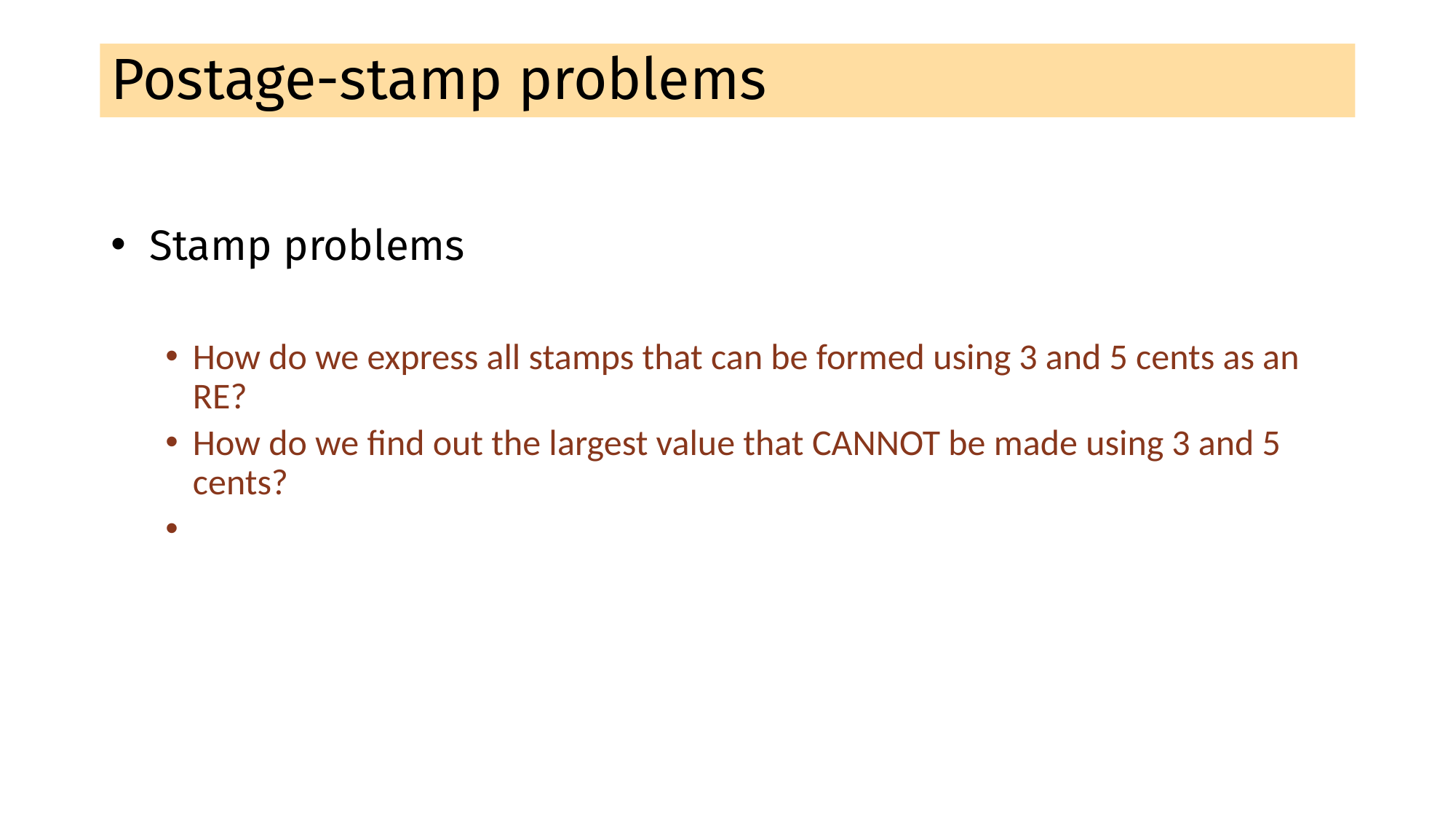

# Postage-stamp problems
 Stamp problems

How do we express all stamps that can be formed using 3 and 5 cents as an RE?
How do we find out the largest value that CANNOT be made using 3 and 5 cents?